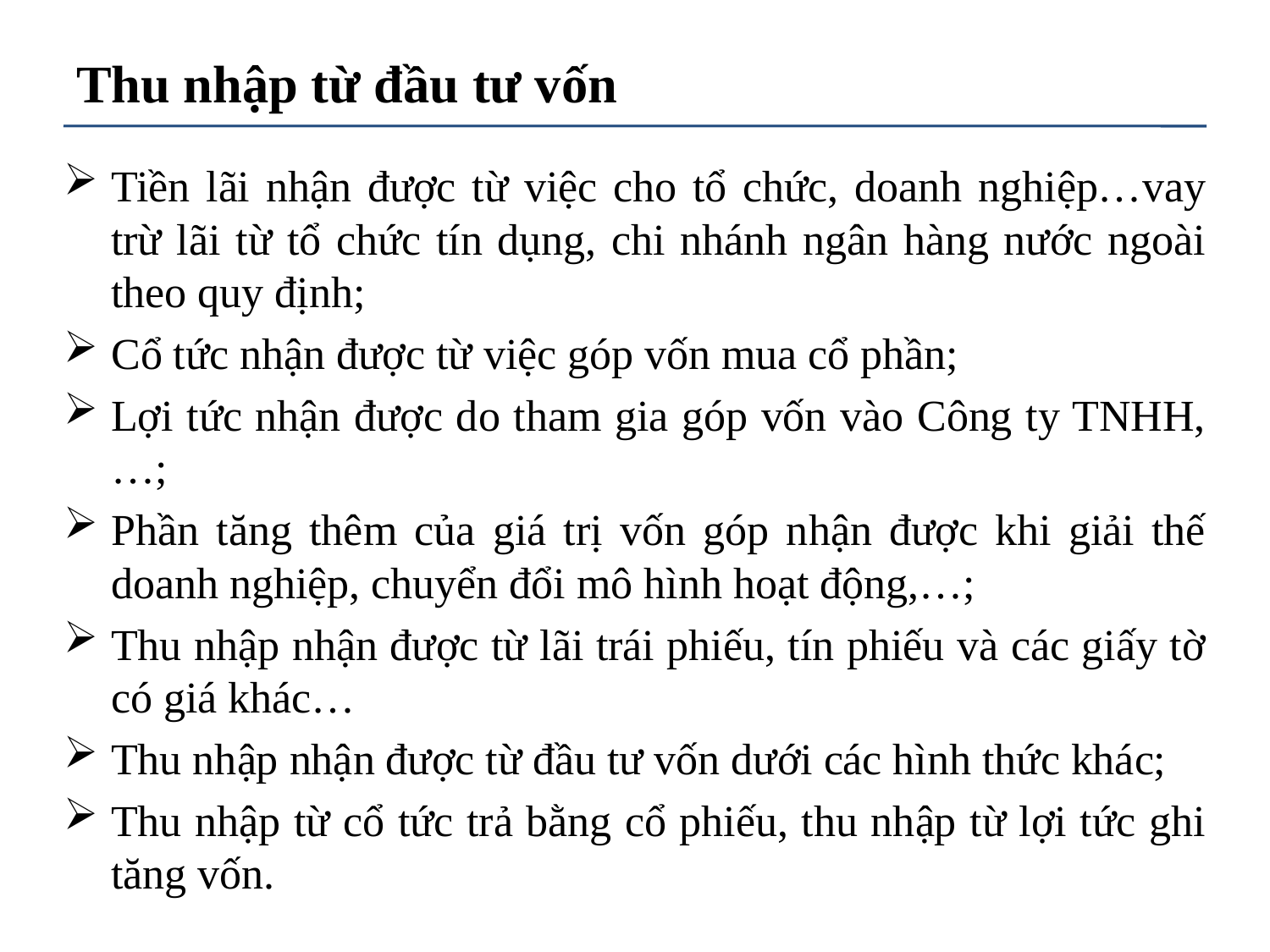

# Thu nhập từ đầu tư vốn
Tiền lãi nhận được từ việc cho tổ chức, doanh nghiệp…vay trừ lãi từ tổ chức tín dụng, chi nhánh ngân hàng nước ngoài theo quy định;
Cổ tức nhận được từ việc góp vốn mua cổ phần;
Lợi tức nhận được do tham gia góp vốn vào Công ty TNHH,…;
Phần tăng thêm của giá trị vốn góp nhận được khi giải thế doanh nghiệp, chuyển đổi mô hình hoạt động,…;
Thu nhập nhận được từ lãi trái phiếu, tín phiếu và các giấy tờ có giá khác…
Thu nhập nhận được từ đầu tư vốn dưới các hình thức khác;
Thu nhập từ cổ tức trả bằng cổ phiếu, thu nhập từ lợi tức ghi tăng vốn.